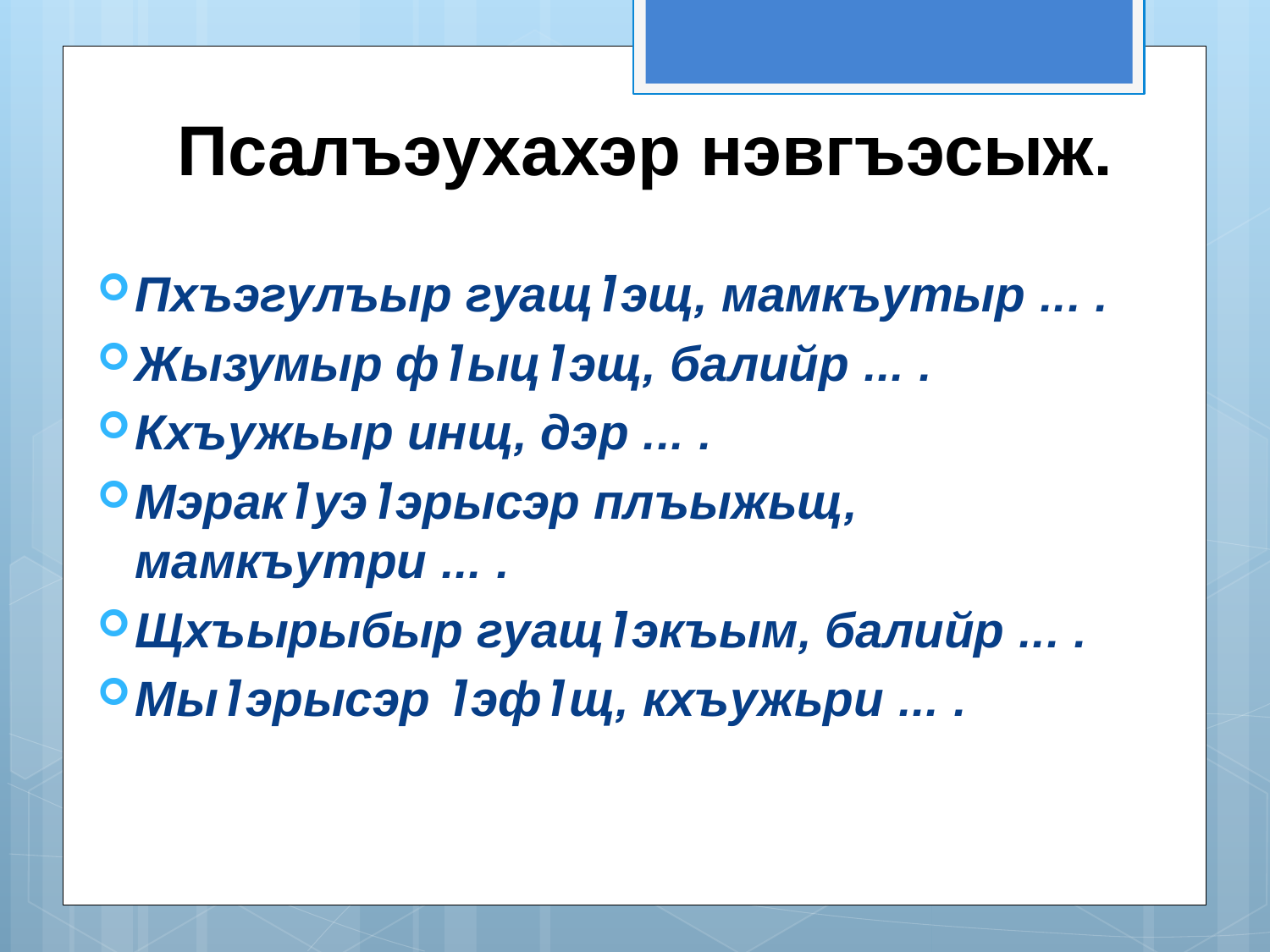

# Псалъэухахэр нэвгъэсыж.
Пхъэгулъыр гуащ1эщ, мамкъутыр ... .
Жызумыр ф1ыц1эщ, балийр ... .
Кхъужьыр инщ, дэр ... .
Мэрак1уэ1эрысэр плъыжьщ, мамкъутри ... .
Щхъырыбыр гуащ1экъым, балийр ... .
Мы1эрысэр 1эф1щ, кхъужьри ... .